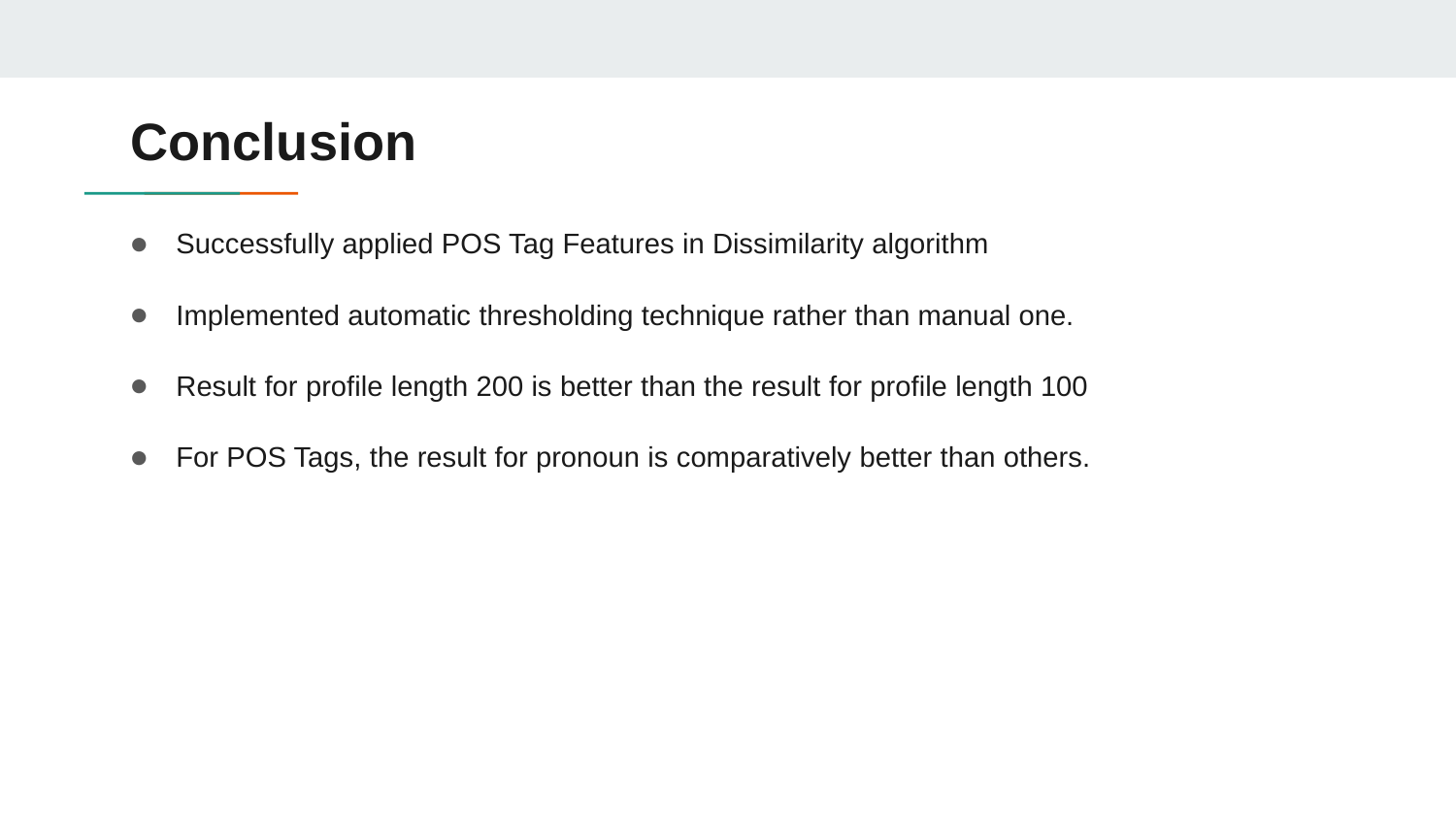

# Conclusion
Successfully applied POS Tag Features in Dissimilarity algorithm
Implemented automatic thresholding technique rather than manual one.
Result for profile length 200 is better than the result for profile length 100
For POS Tags, the result for pronoun is comparatively better than others.